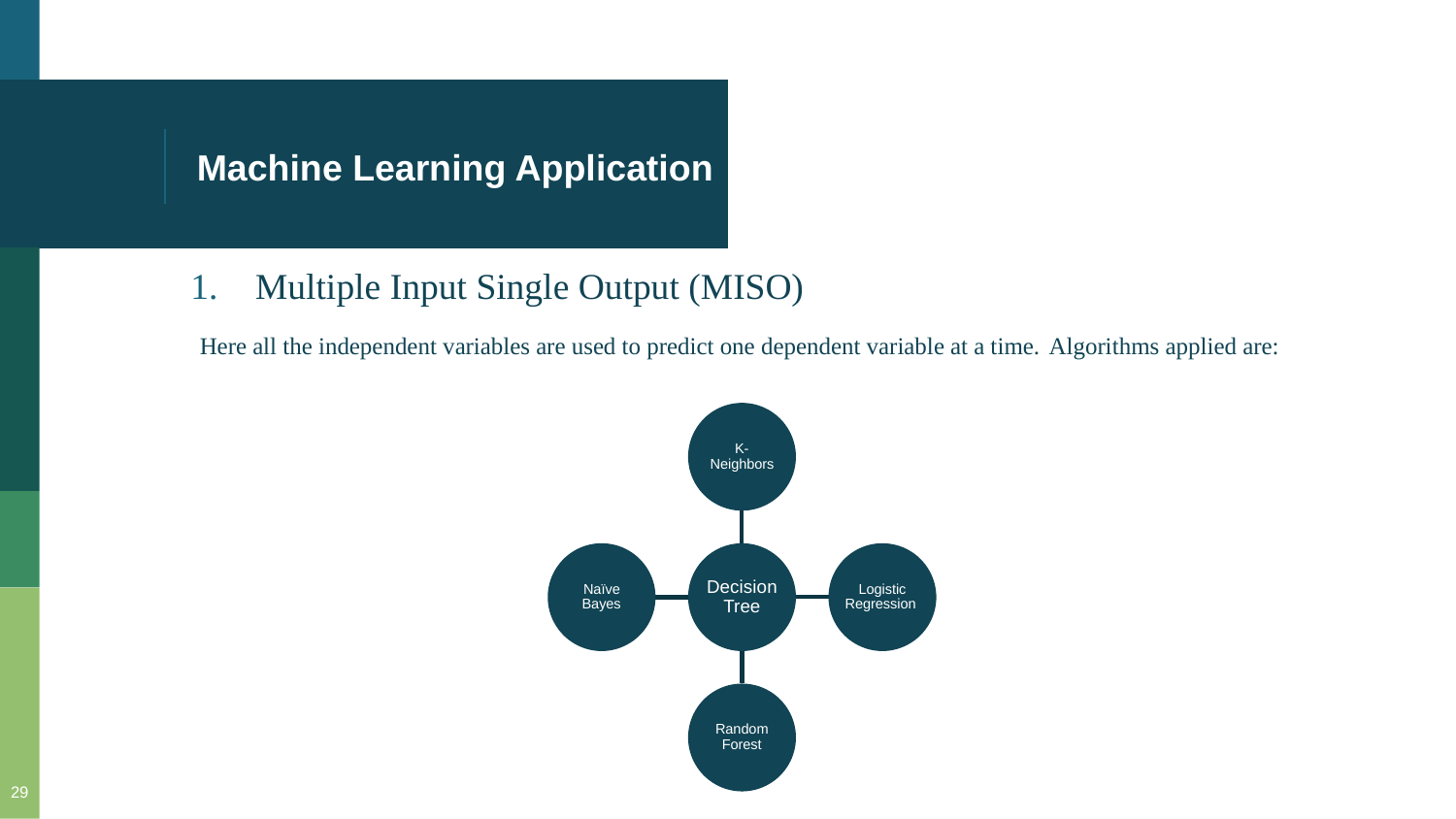

# Machine Learning Application
Multiple Input Single Output (MISO)
 Here all the independent variables are used to predict one dependent variable at a time. Algorithms applied are:

Decision Tree

K-Neighbors

Logistic Regression

Random Forest

Naïve Bayes
29